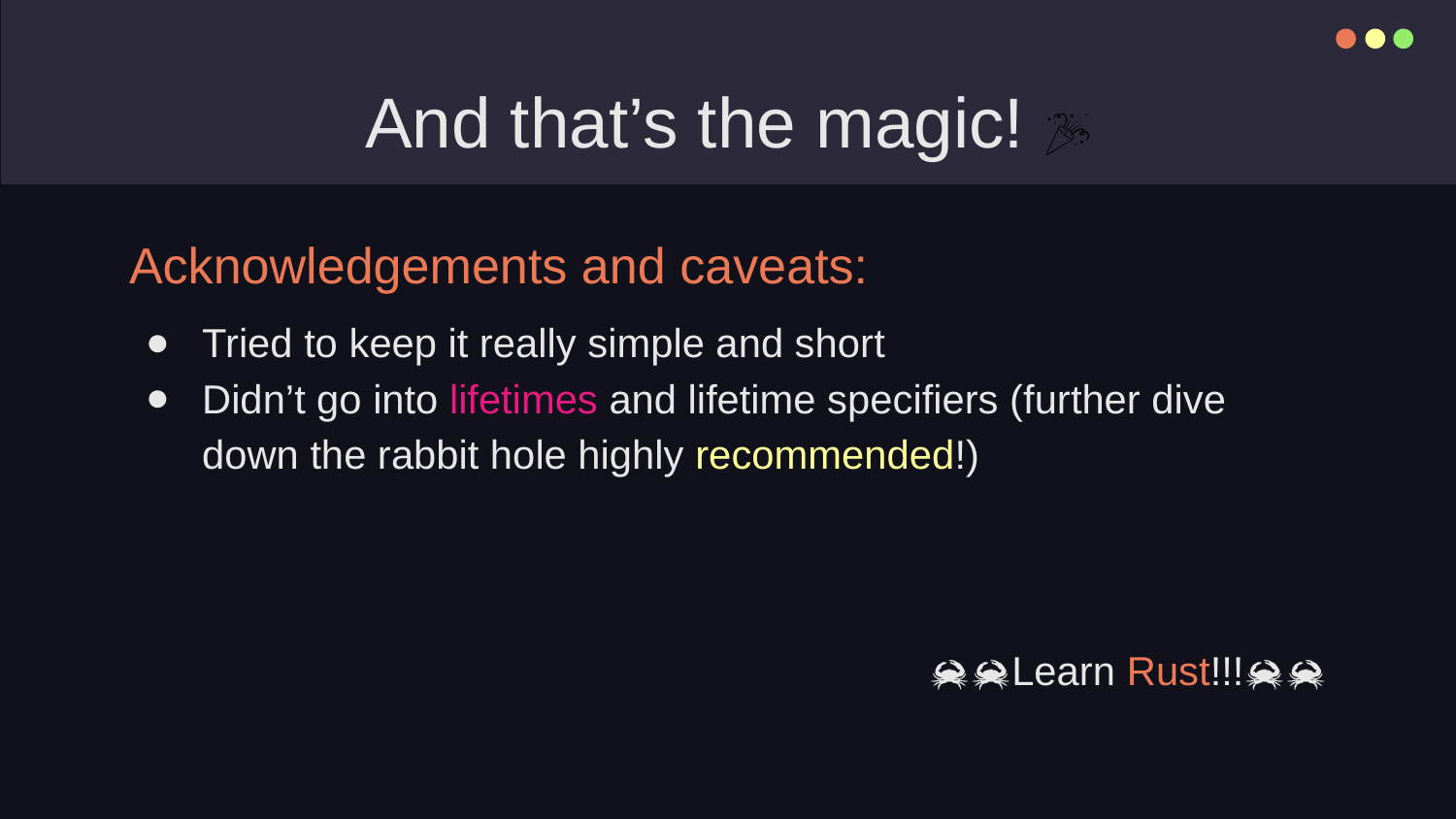

# And that’s the magic! 🎉

Acknowledgements and caveats:
Tried to keep it really simple and short
Didn’t go into lifetimes and lifetime specifiers (further dive down the rabbit hole highly recommended!)

🦀🦀Learn Rust!!!🦀🦀